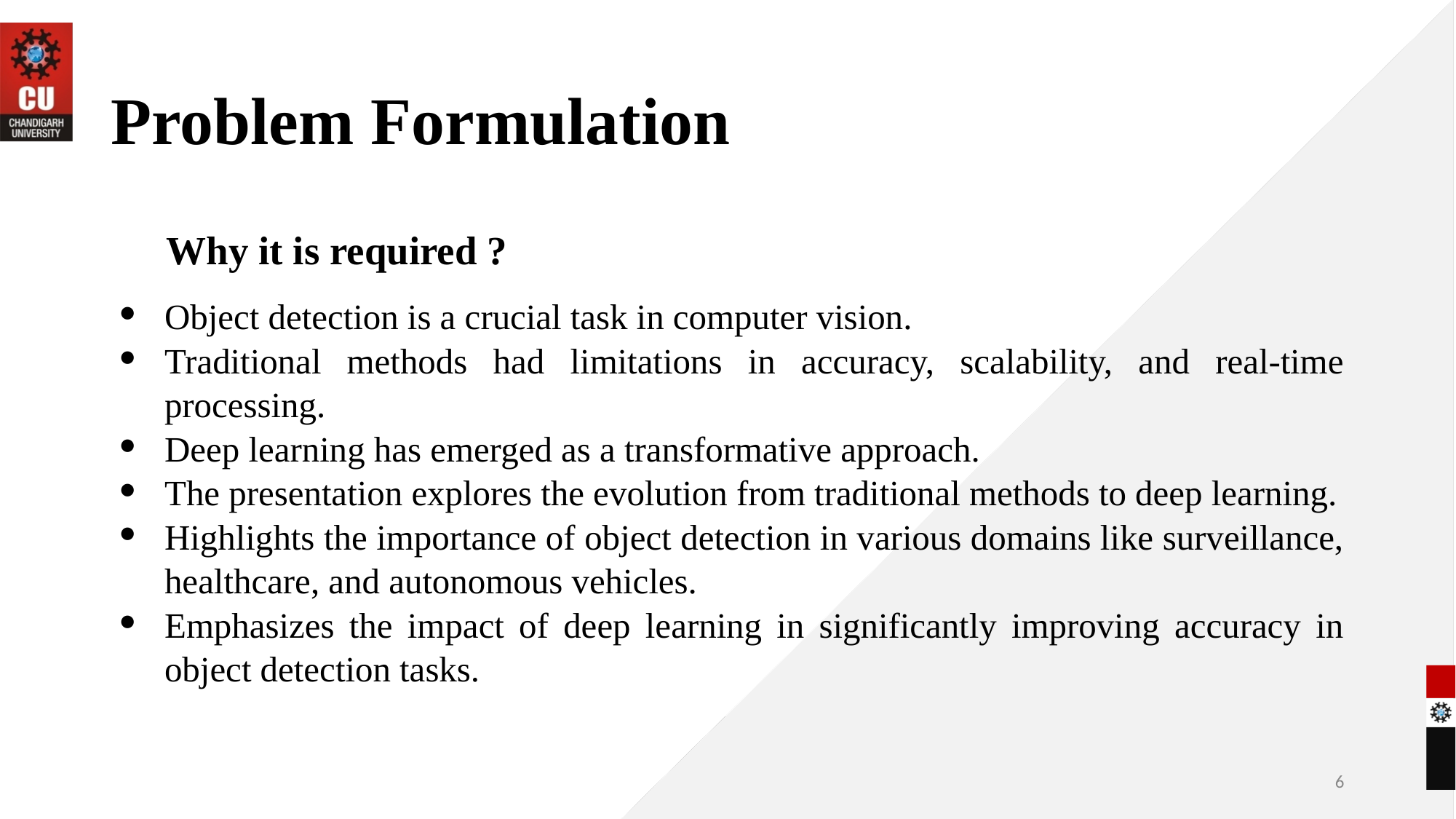

# Problem Formulation
      Why it is required ?

Object detection is a crucial task in computer vision.
Traditional methods had limitations in accuracy, scalability, and real-time processing.
Deep learning has emerged as a transformative approach.
The presentation explores the evolution from traditional methods to deep learning.
Highlights the importance of object detection in various domains like surveillance, healthcare, and autonomous vehicles.
Emphasizes the impact of deep learning in significantly improving accuracy in object detection tasks.
6